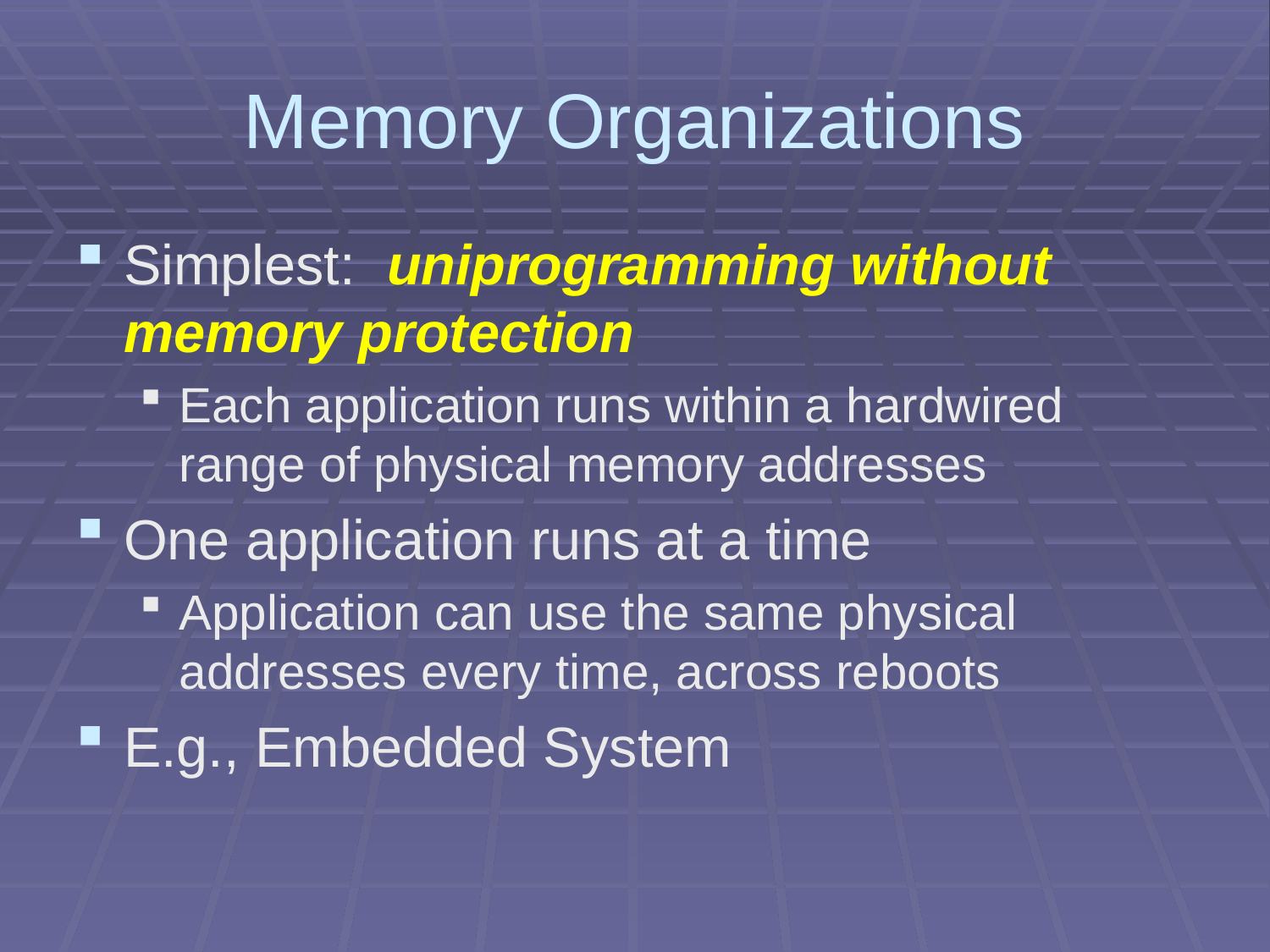

# Memory Organizations
Simplest:  uniprogramming without memory protection
Each application runs within a hardwired range of physical memory addresses
One application runs at a time
Application can use the same physical addresses every time, across reboots
E.g., Embedded System